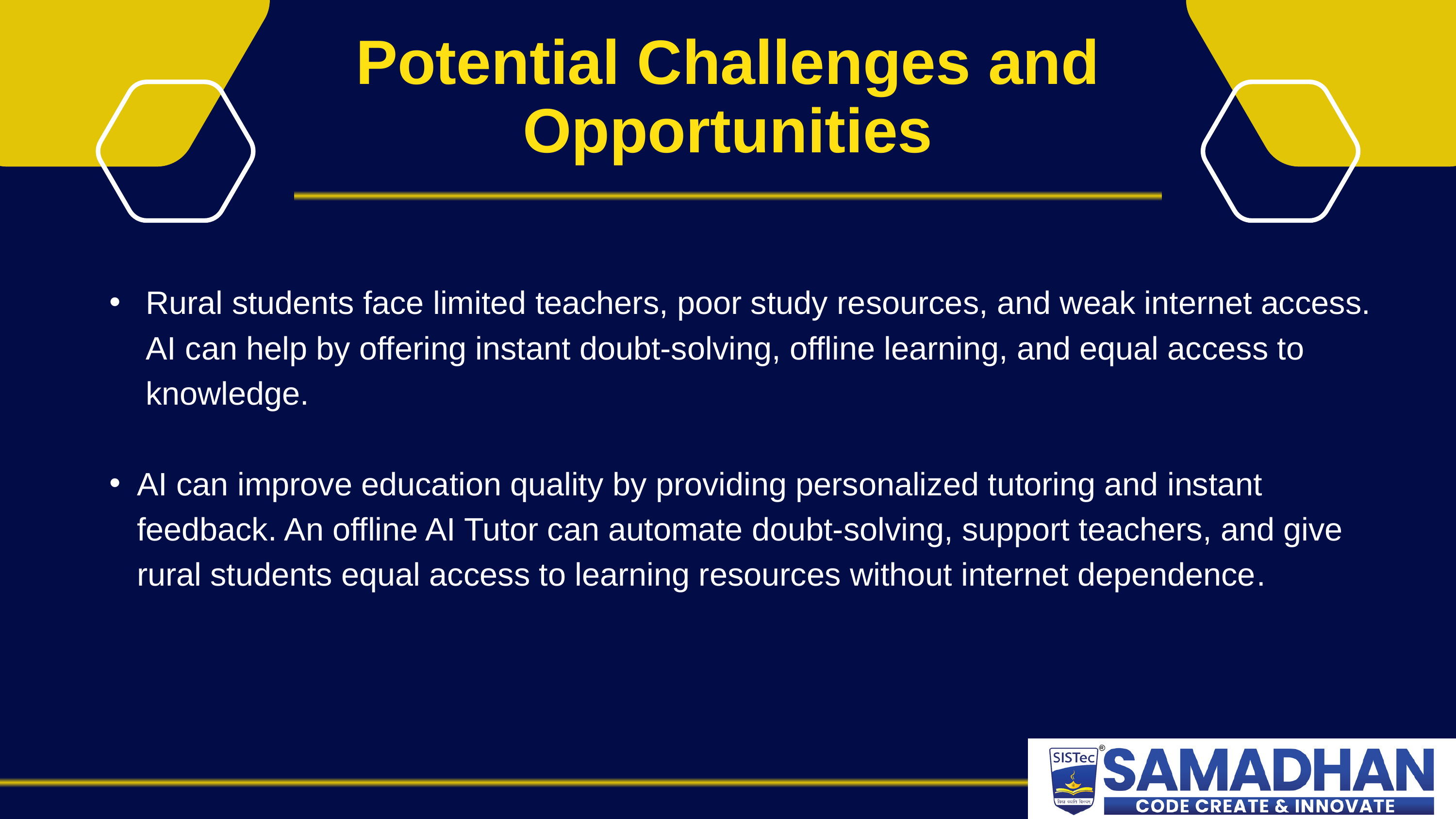

Potential Challenges and Opportunities

Rural students face limited teachers, poor study resources, and weak internet access. AI can help by offering instant doubt-solving, offline learning, and equal access to knowledge.

AI can improve education quality by providing personalized tutoring and instant feedback. An offline AI Tutor can automate doubt-solving, support teachers, and give rural students equal access to learning resources without internet dependence.